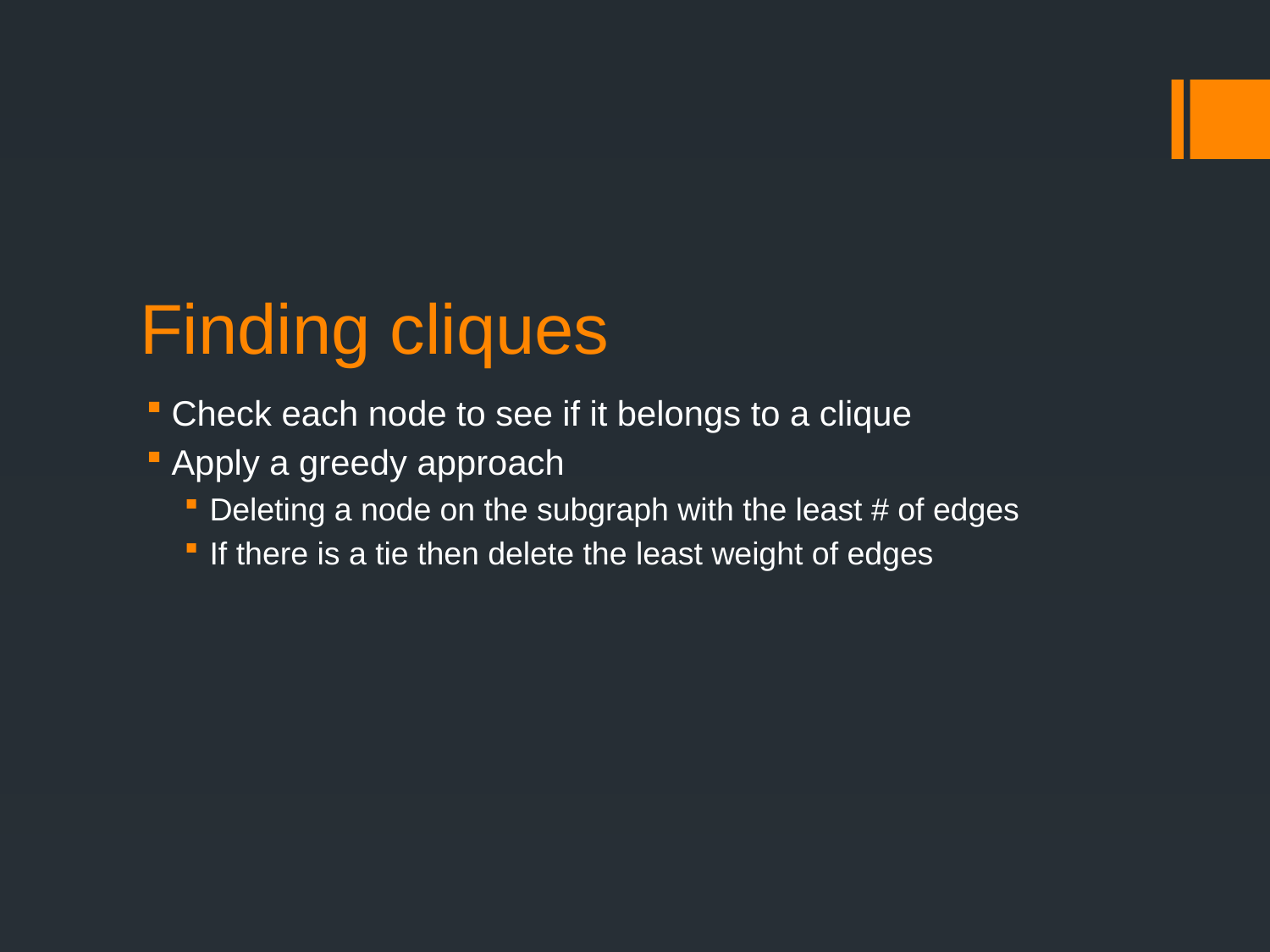

# Finding cliques
Check each node to see if it belongs to a clique
Apply a greedy approach
Deleting a node on the subgraph with the least # of edges
If there is a tie then delete the least weight of edges